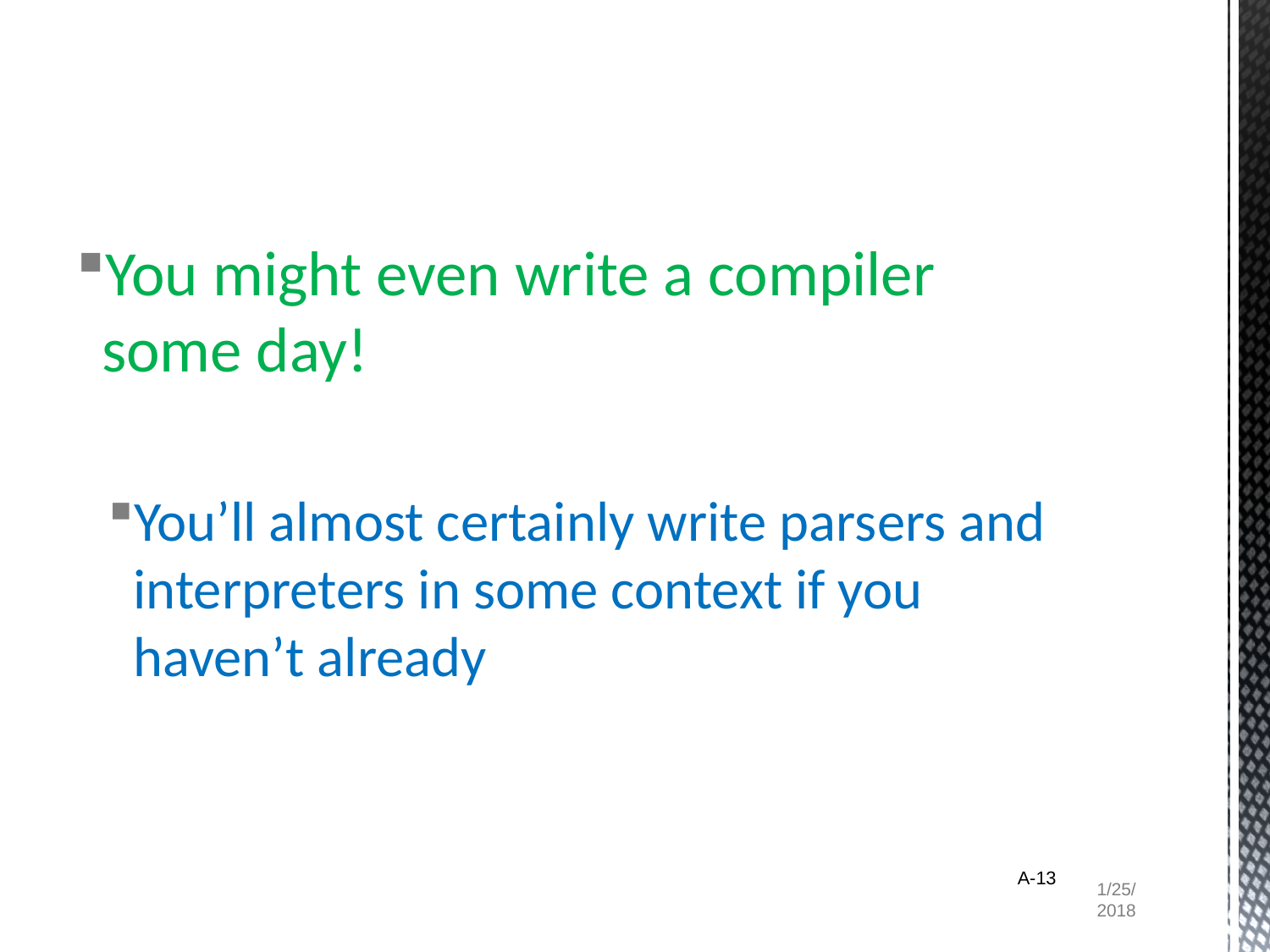

You might even write a compiler some day!

You’ll almost certainly write parsers and interpreters in some context if you haven’t already
A-13
1/25/2018